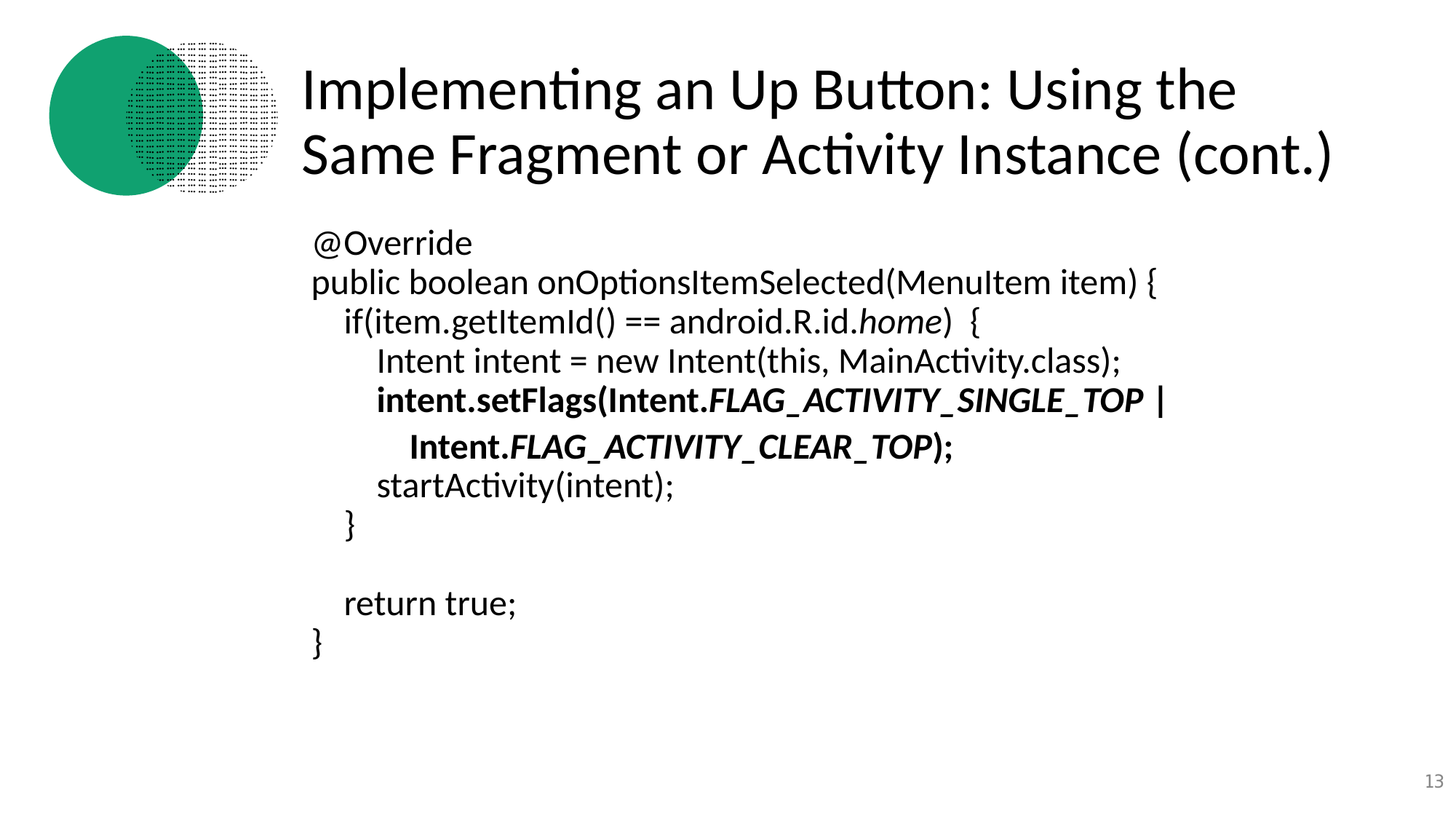

# Implementing an Up Button: Using the Same Fragment or Activity Instance (cont.)
@Override
public boolean onOptionsItemSelected(MenuItem item) {
    if(item.getItemId() == android.R.id.home)  {
        Intent intent = new Intent(this, MainActivity.class);
        intent.setFlags(Intent.FLAG_ACTIVITY_SINGLE_TOP |
            Intent.FLAG_ACTIVITY_CLEAR_TOP);
        startActivity(intent);
    }
    return true;
}
13